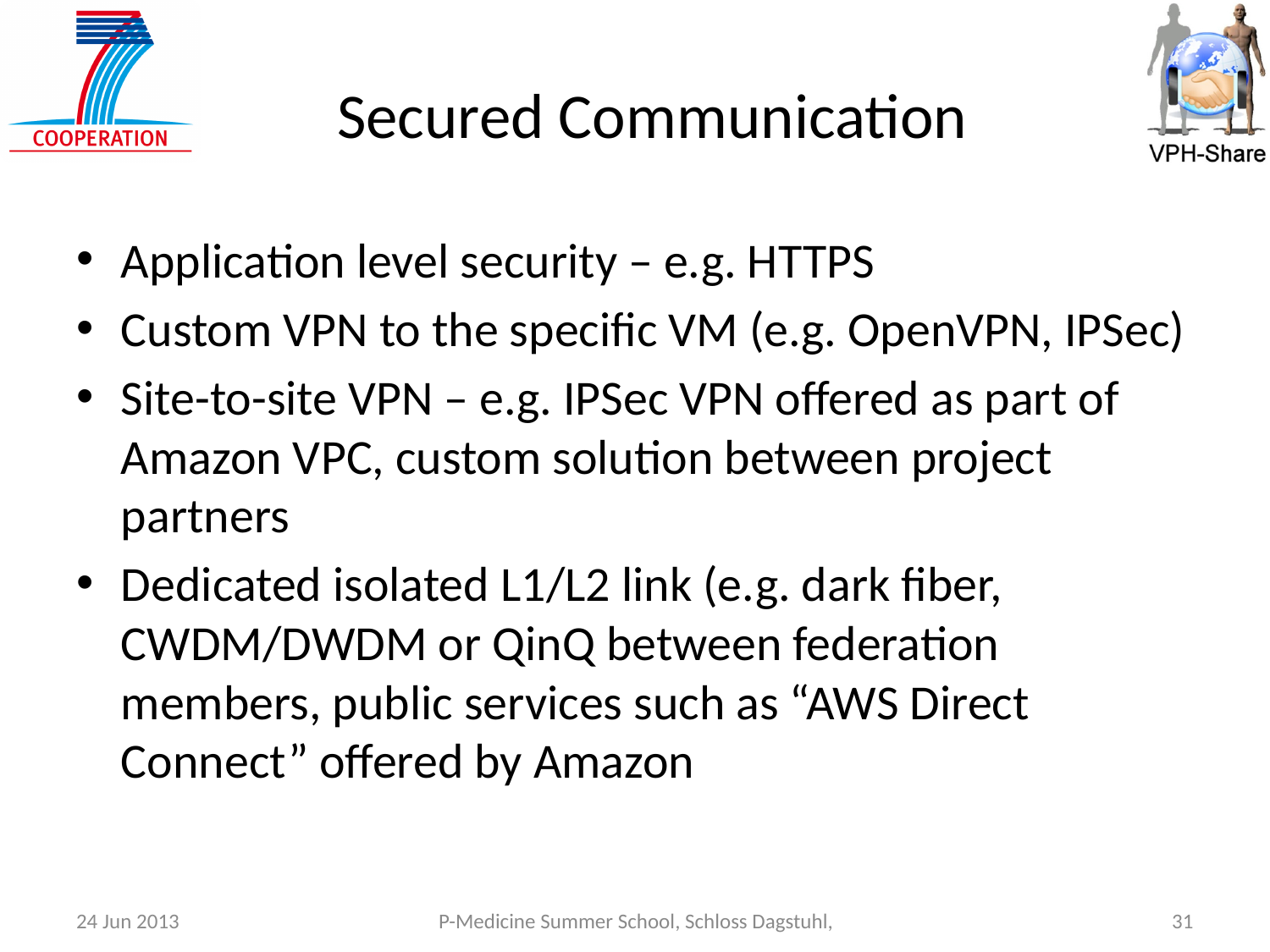

# Secured Communication
Application level security – e.g. HTTPS
Custom VPN to the specific VM (e.g. OpenVPN, IPSec)
Site-to-site VPN – e.g. IPSec VPN offered as part of Amazon VPC, custom solution between project partners
Dedicated isolated L1/L2 link (e.g. dark fiber, CWDM/DWDM or QinQ between federation members, public services such as “AWS Direct Connect” offered by Amazon